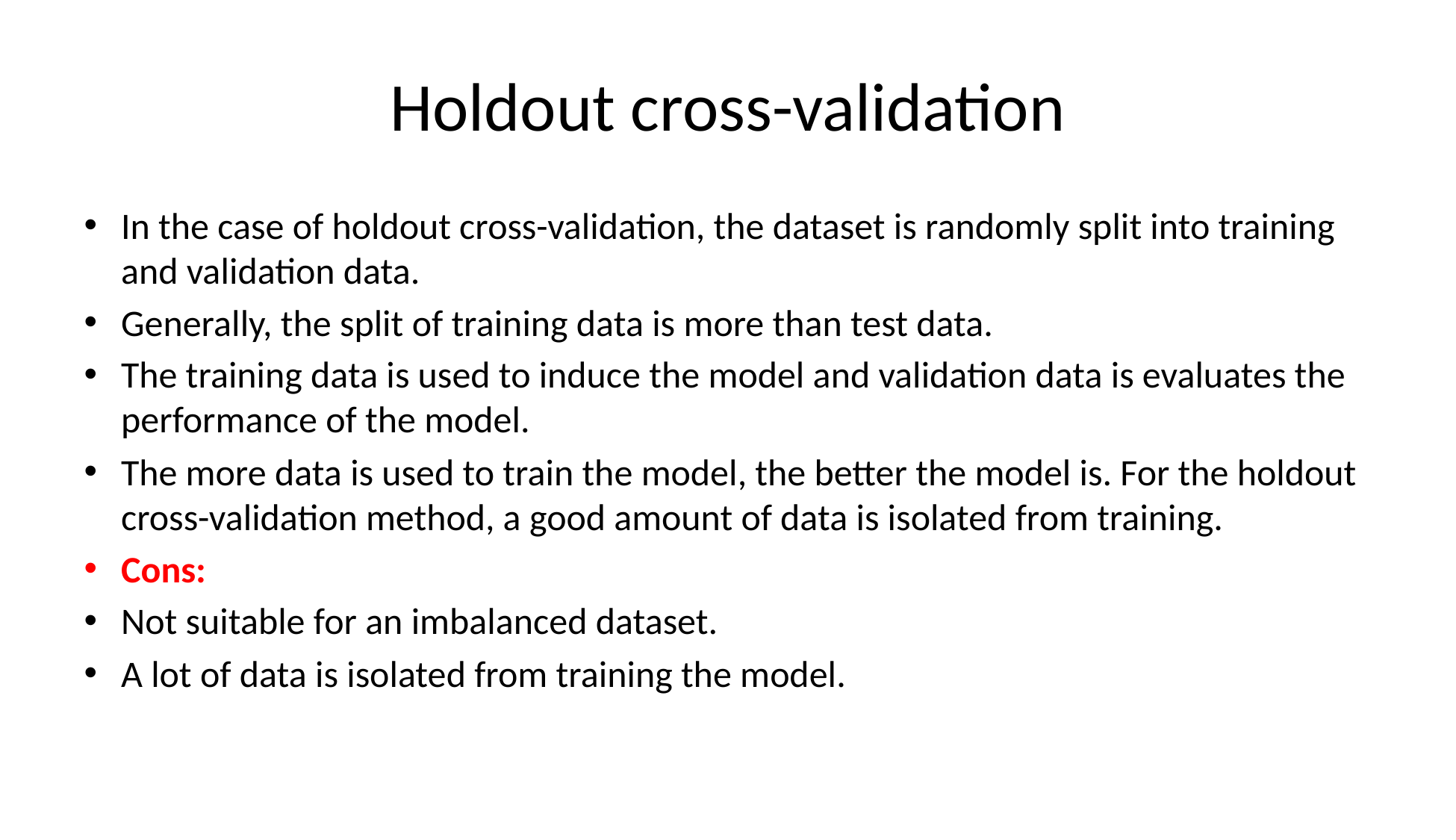

# Holdout cross-validation
In the case of holdout cross-validation, the dataset is randomly split into training and validation data.
Generally, the split of training data is more than test data.
The training data is used to induce the model and validation data is evaluates the performance of the model.
The more data is used to train the model, the better the model is. For the holdout cross-validation method, a good amount of data is isolated from training.
Cons:
Not suitable for an imbalanced dataset.
A lot of data is isolated from training the model.